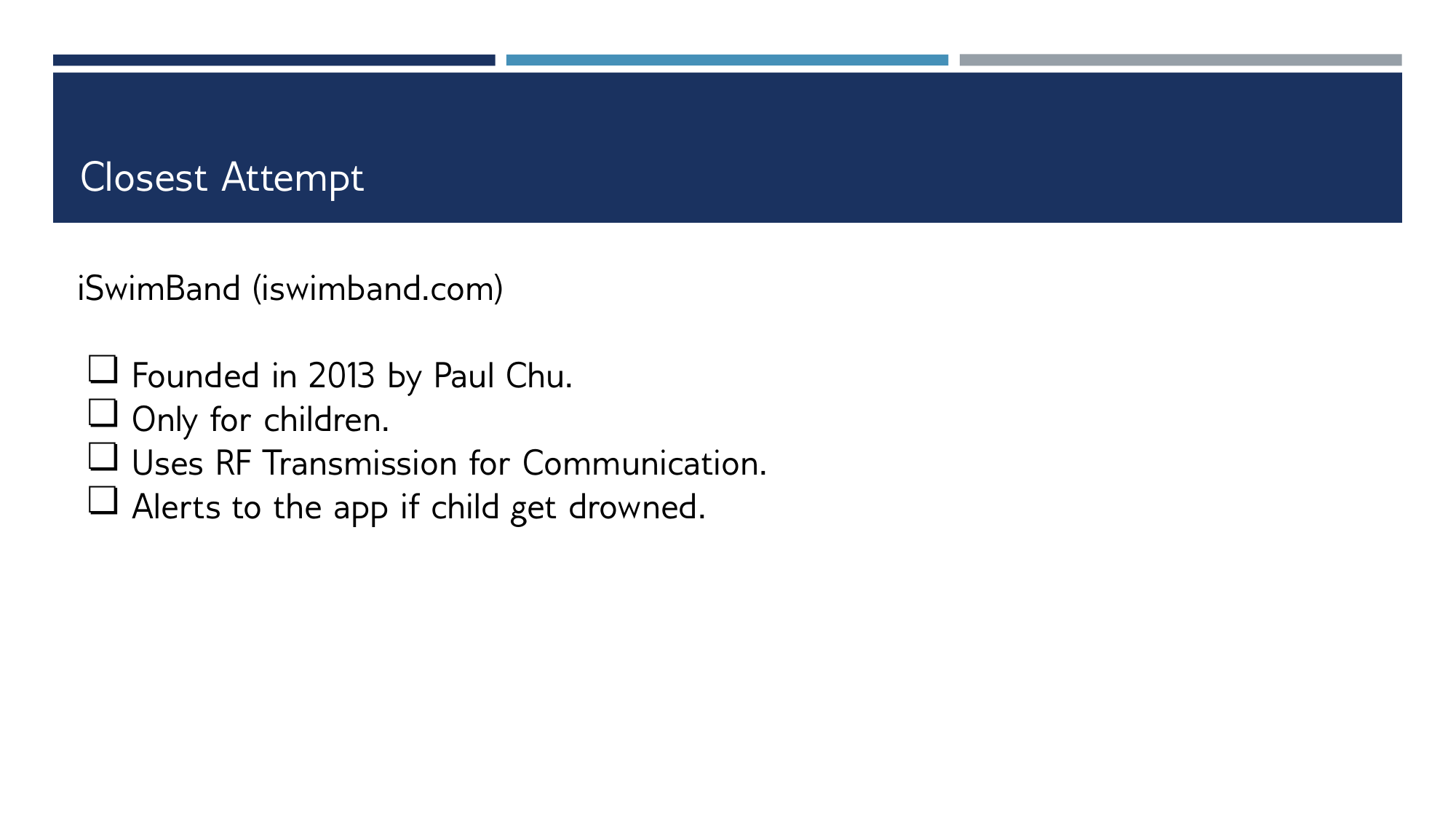

# Closest Attempt
iSwimBand (iswimband.com)

Founded in 2013 by Paul Chu.
Only for children.
Uses RF Transmission for Communication.
Alerts to the app if child get drowned.